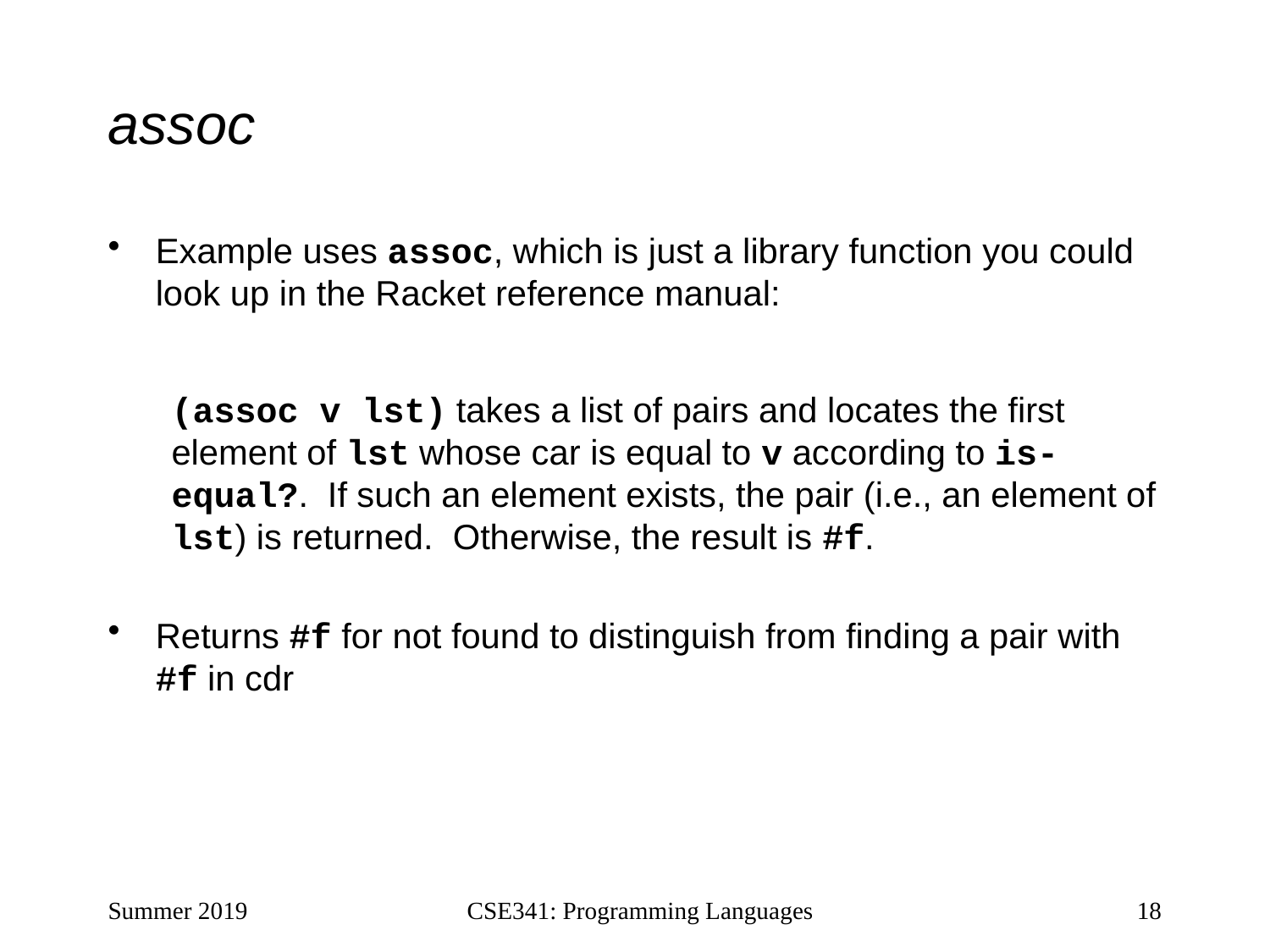

# assoc
Example uses assoc, which is just a library function you could look up in the Racket reference manual:

(assoc v lst) takes a list of pairs and locates the first element of lst whose car is equal to v according to is-equal?.  If such an element exists, the pair (i.e., an element of lst) is returned.  Otherwise, the result is #f.

Returns #f for not found to distinguish from finding a pair with #f in cdr
Summer 2019
CSE341: Programming Languages
18